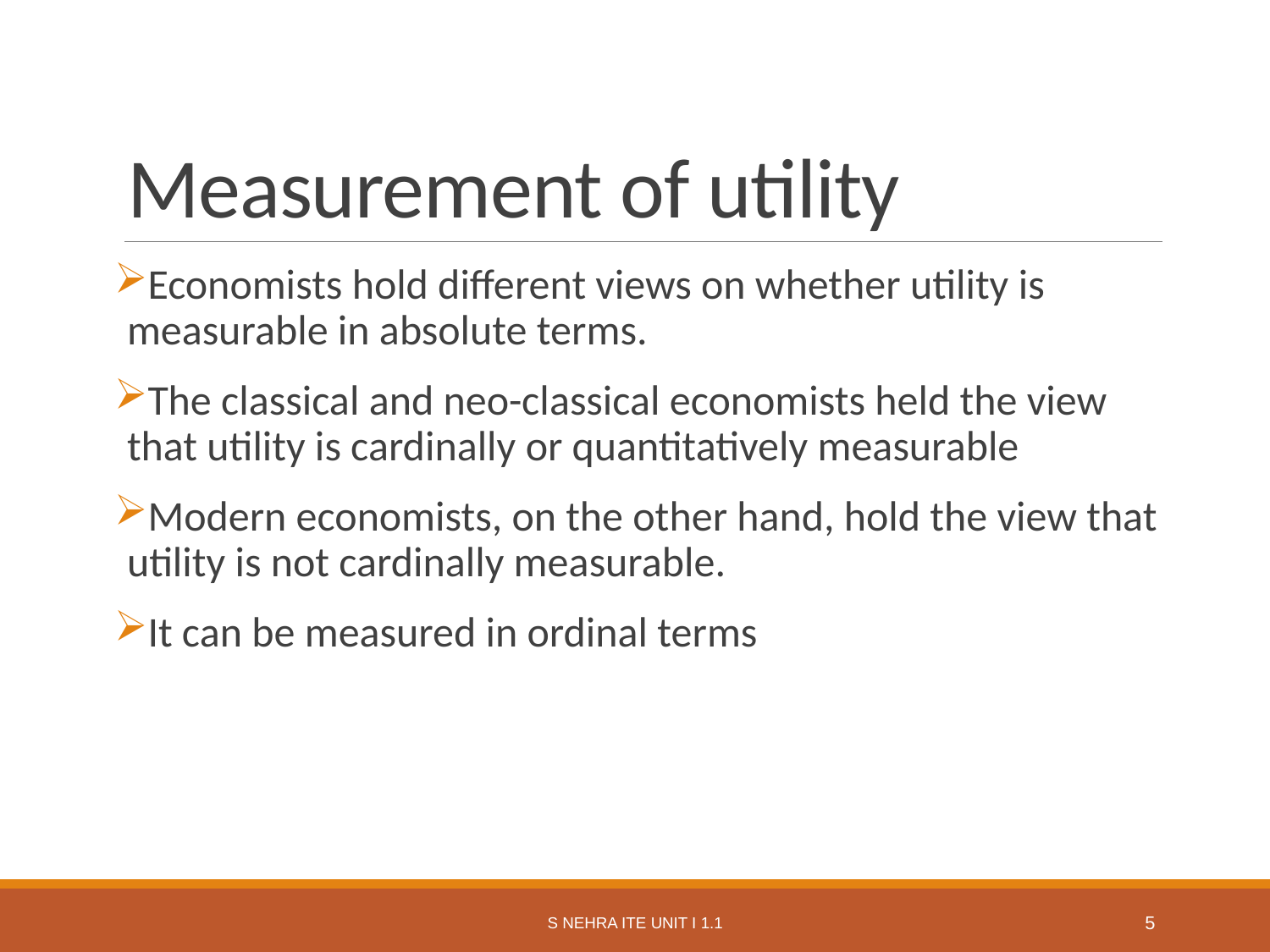

# Measurement of utility
Economists hold different views on whether utility is measurable in absolute terms.
The classical and neo-classical economists held the view that utility is cardinally or quantitatively measurable
Modern economists, on the other hand, hold the view that utility is not cardinally measurable.
It can be measured in ordinal terms
S Nehra ITE Unit I 1.1
5